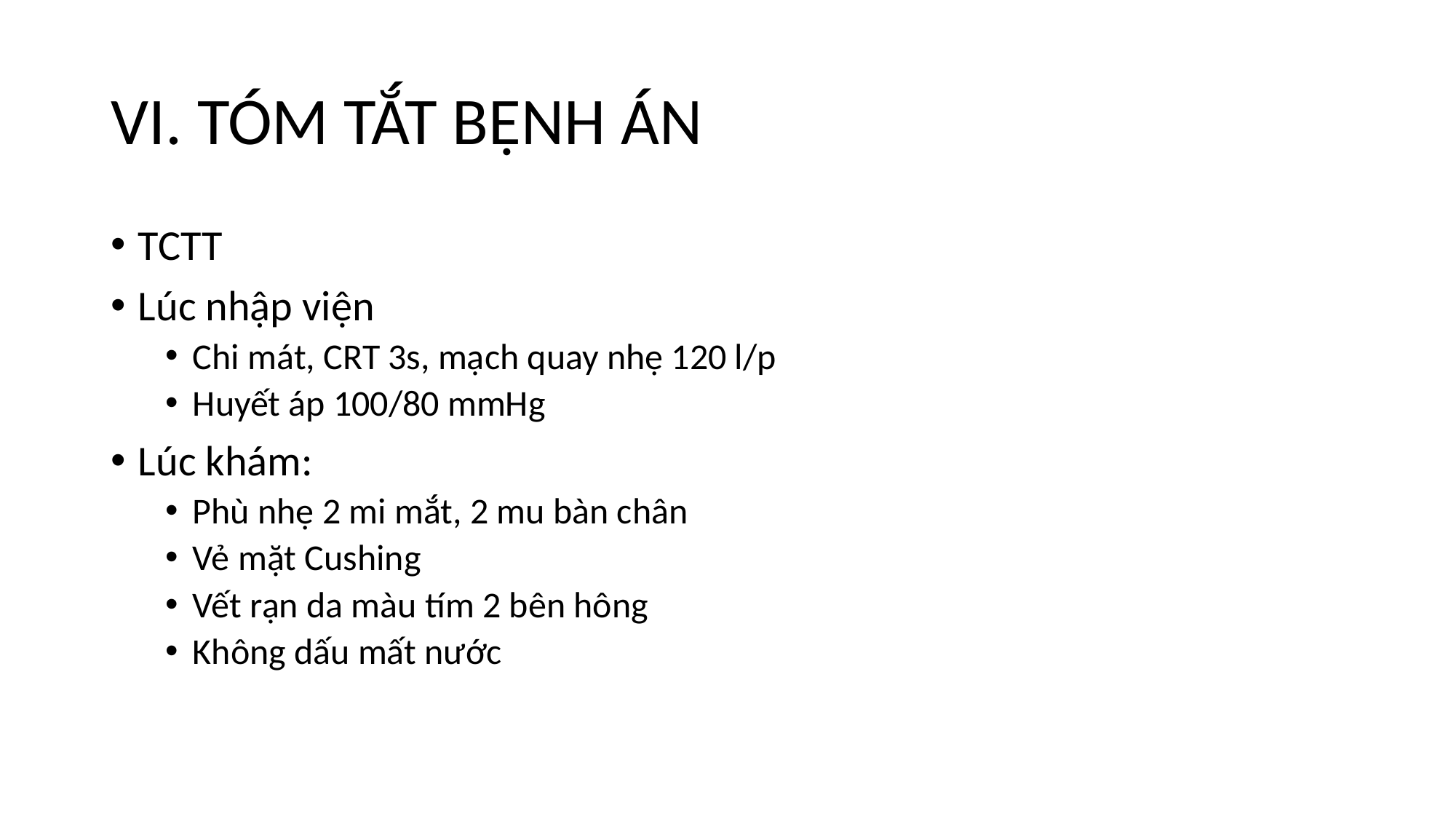

# VI. TÓM TẮT BỆNH ÁN
TCTT
Lúc nhập viện
Chi mát, CRT 3s, mạch quay nhẹ 120 l/p
Huyết áp 100/80 mmHg
Lúc khám:
Phù nhẹ 2 mi mắt, 2 mu bàn chân
Vẻ mặt Cushing
Vết rạn da màu tím 2 bên hông
Không dấu mất nước